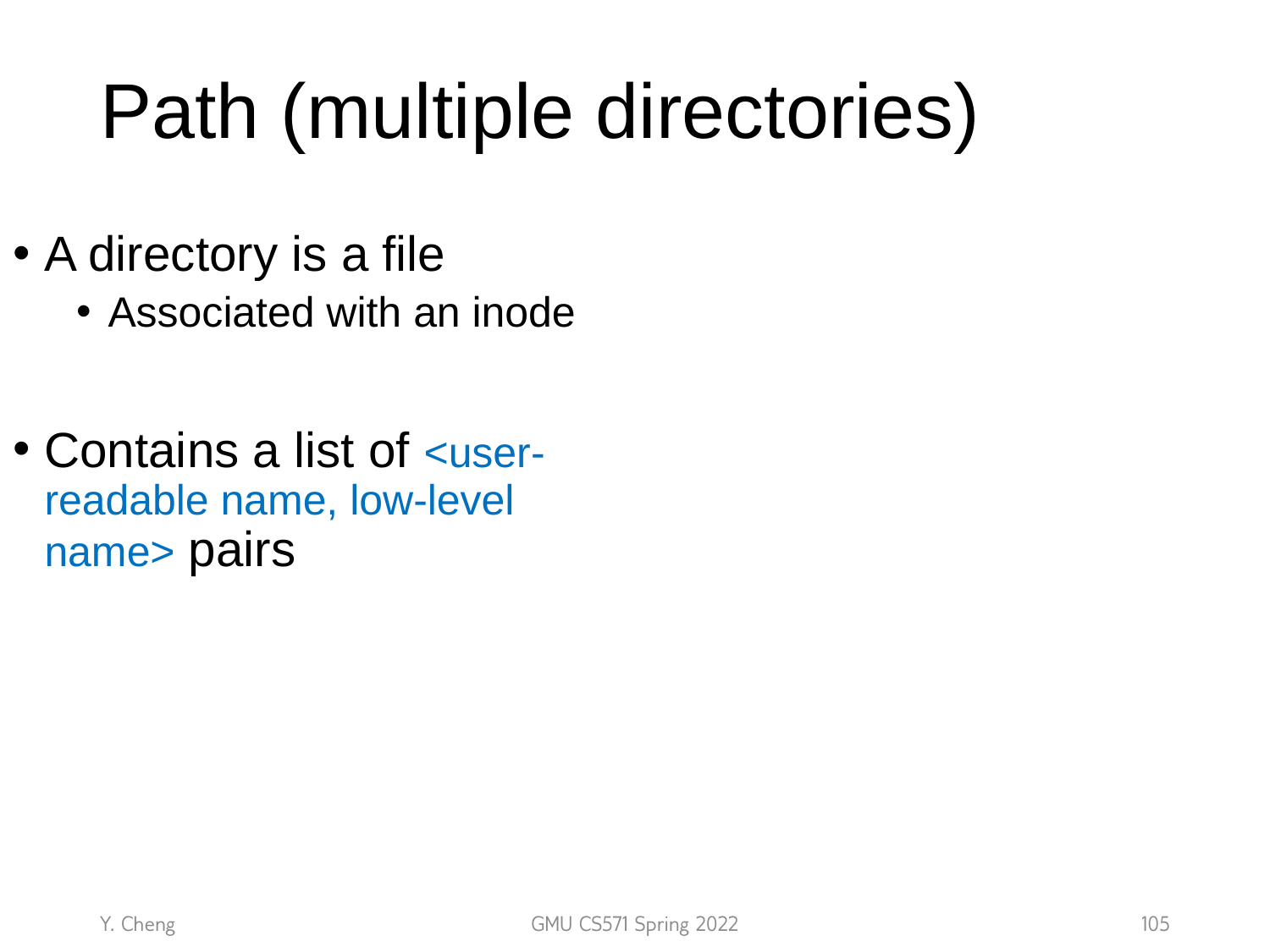

# Path (multiple directories)
A directory is a file
Associated with an inode

Contains a list of <user-readable name, low-level name> pairs
Y. Cheng
GMU CS571 Spring 2022
105